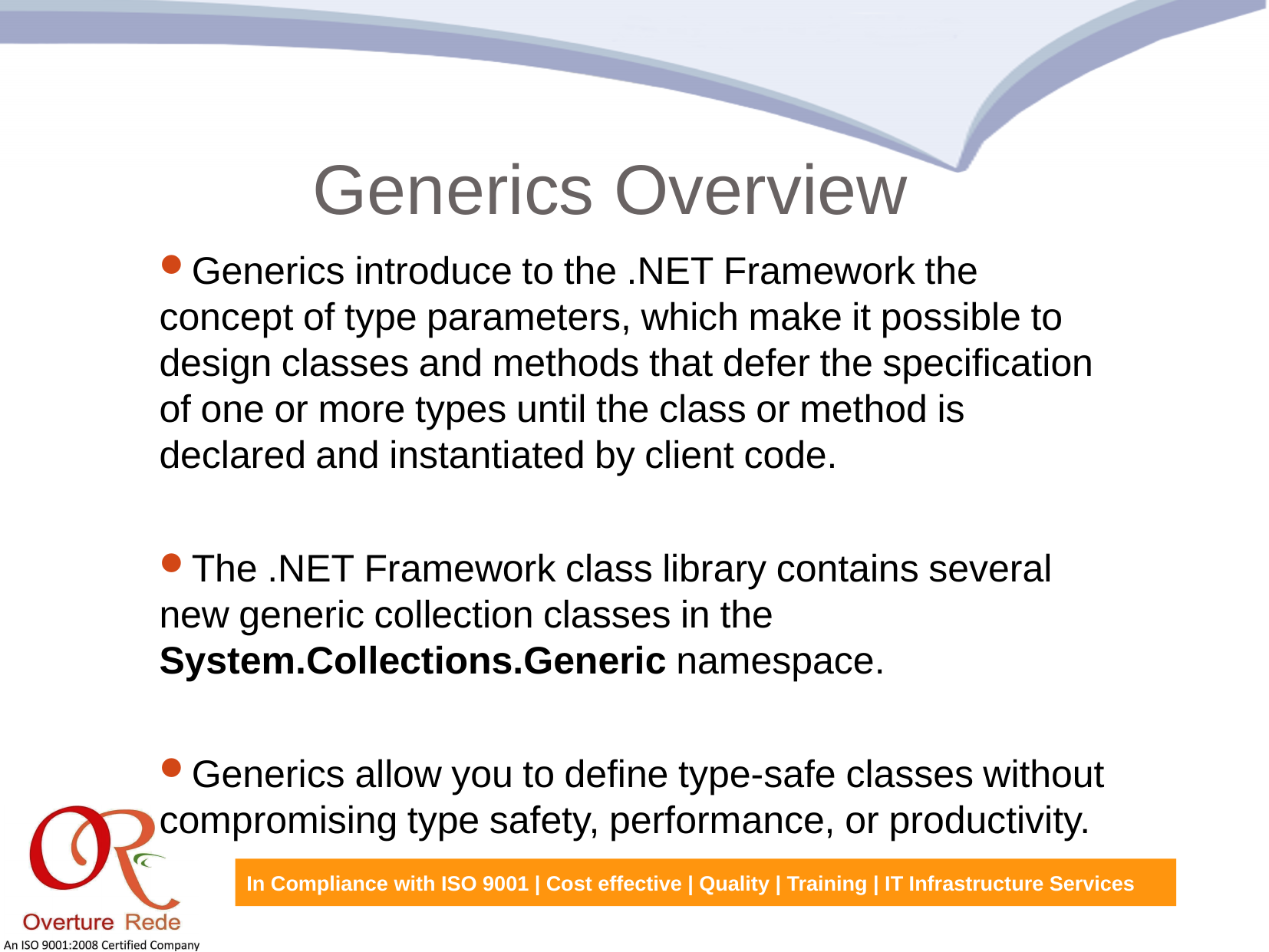

Generics Overview
Generics introduce to the .NET Framework the concept of type parameters, which make it possible to design classes and methods that defer the specification of one or more types until the class or method is declared and instantiated by client code.

The .NET Framework class library contains several new generic collection classes in the System.Collections.Generic namespace.

Generics allow you to define type-safe classes without compromising type safety, performance, or productivity.